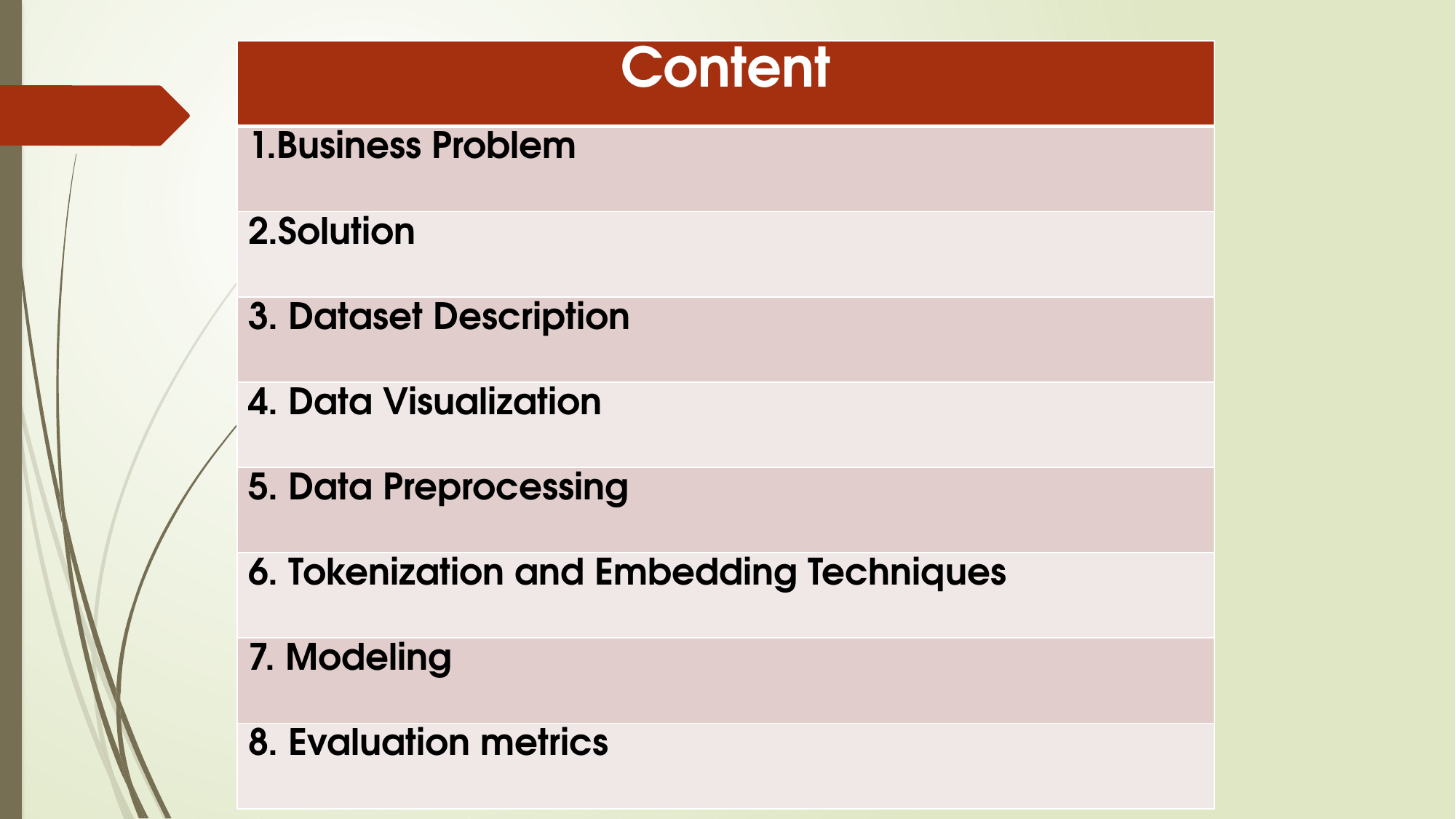

| Content |
| --- |
| 1.Business Problem |
| 2.Solution |
| 3. Dataset Description |
| 4. Data Visualization |
| 5. Data Preprocessing |
| 6. Tokenization and Embedding Techniques |
| 7. Modeling |
| 8. Evaluation metrics |